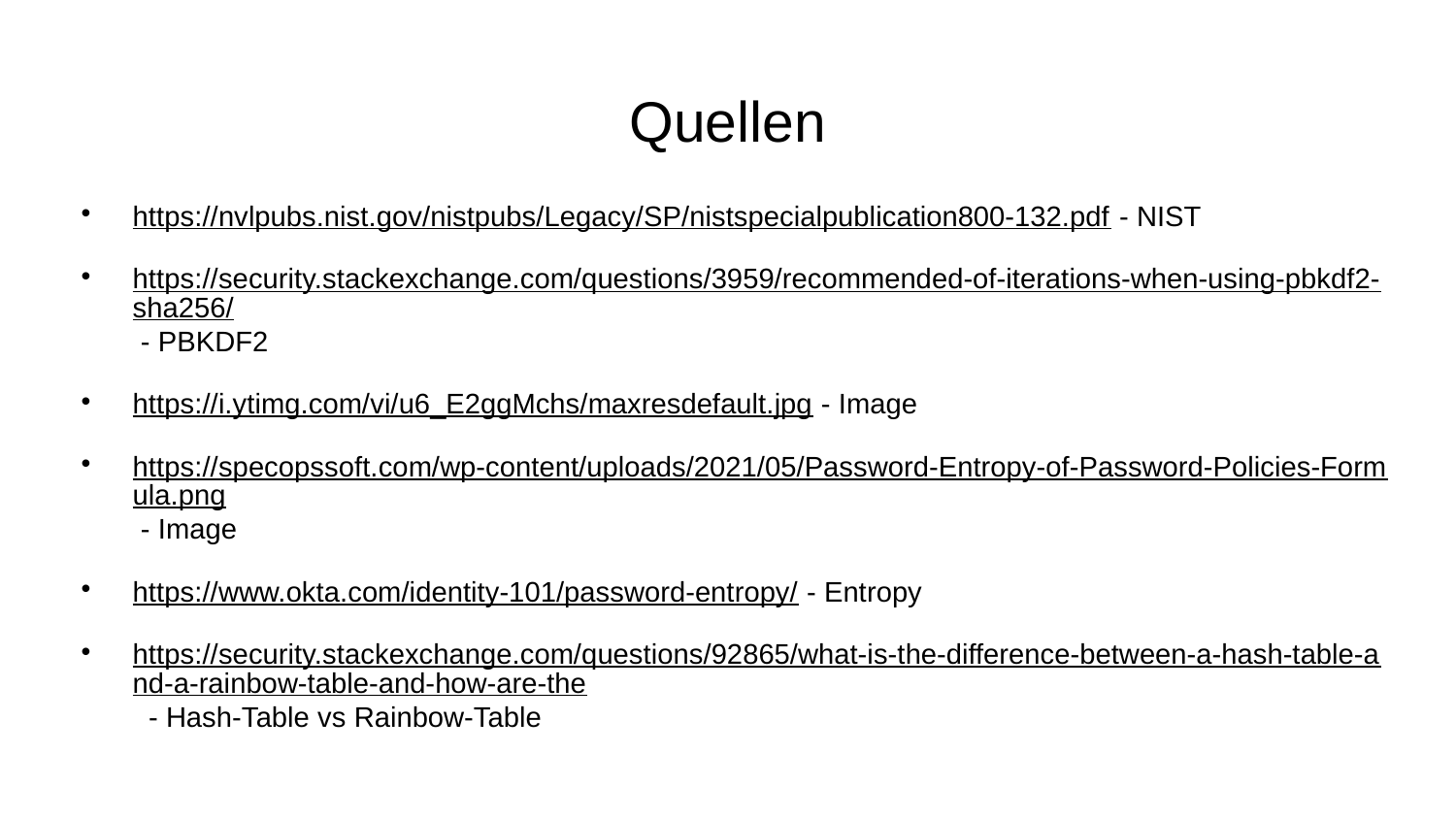

Quellen
https://nvlpubs.nist.gov/nistpubs/Legacy/SP/nistspecialpublication800-132.pdf - NIST
https://security.stackexchange.com/questions/3959/recommended-of-iterations-when-using-pbkdf2-sha256/ - PBKDF2
https://i.ytimg.com/vi/u6_E2ggMchs/maxresdefault.jpg - Image
https://specopssoft.com/wp-content/uploads/2021/05/Password-Entropy-of-Password-Policies-Formula.png - Image
https://www.okta.com/identity-101/password-entropy/ - Entropy
https://security.stackexchange.com/questions/92865/what-is-the-difference-between-a-hash-table-and-a-rainbow-table-and-how-are-the  - Hash-Table vs Rainbow-Table